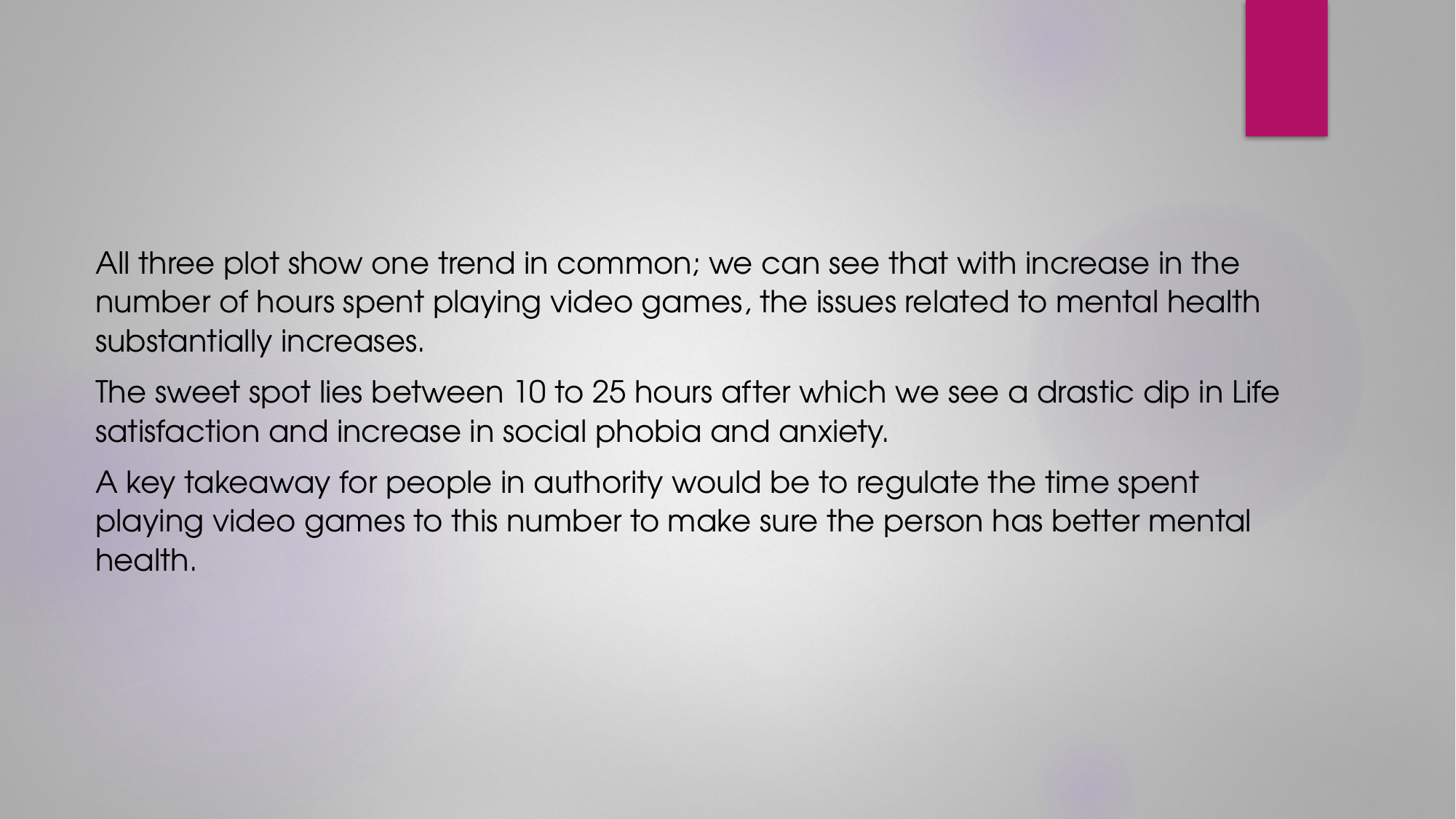

All three plot show one trend in common; we can see that with increase in the number of hours spent playing video games, the issues related to mental health substantially increases.
The sweet spot lies between 10 to 25 hours after which we see a drastic dip in Life satisfaction and increase in social phobia and anxiety.
A key takeaway for people in authority would be to regulate the time spent playing video games to this number to make sure the person has better mental health.